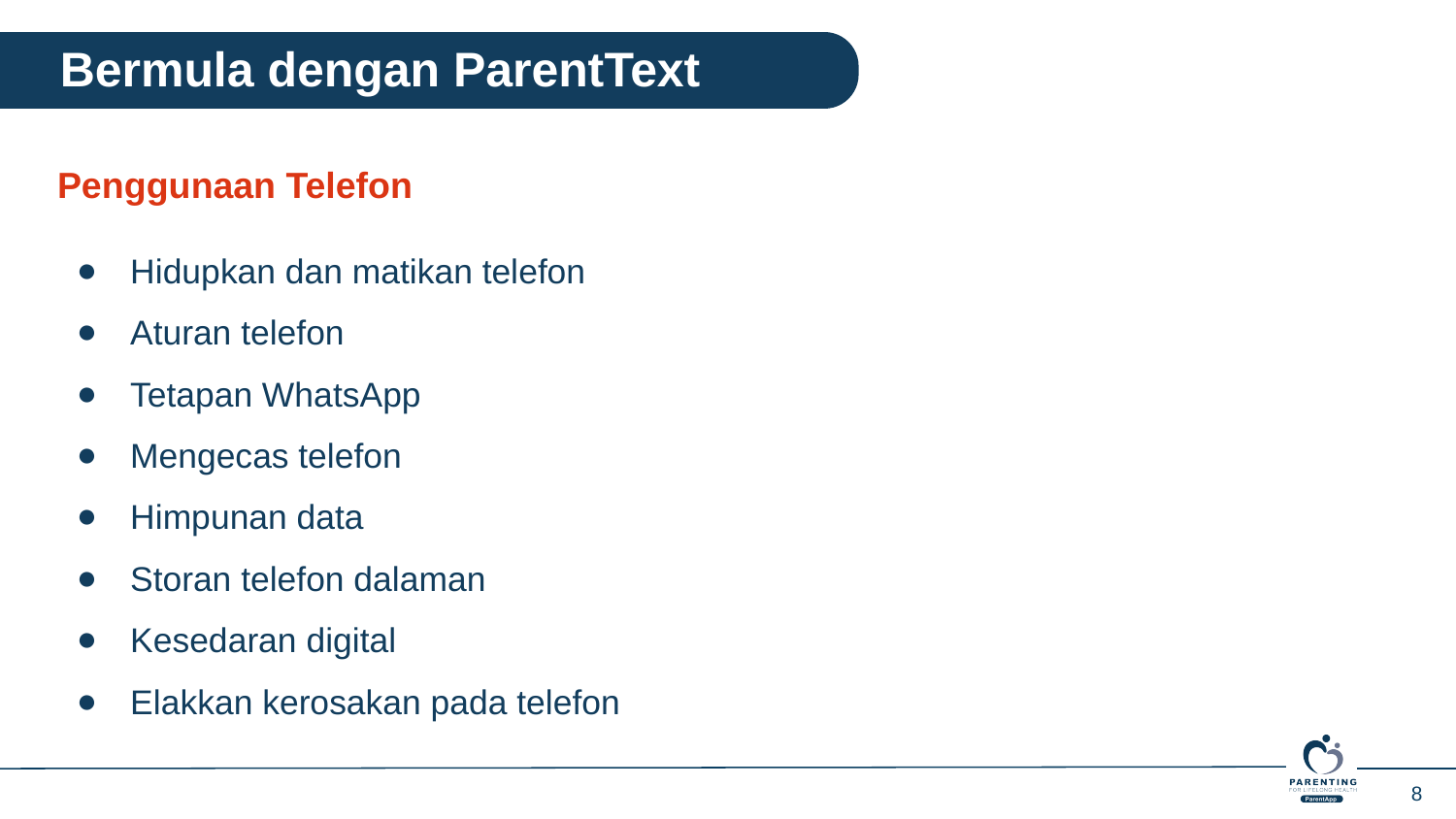

Bermula dengan ParentText
Penggunaan Telefon

Hidupkan dan matikan telefon
Aturan telefon
Tetapan WhatsApp
Mengecas telefon
Himpunan data
Storan telefon dalaman
Kesedaran digital
Elakkan kerosakan pada telefon